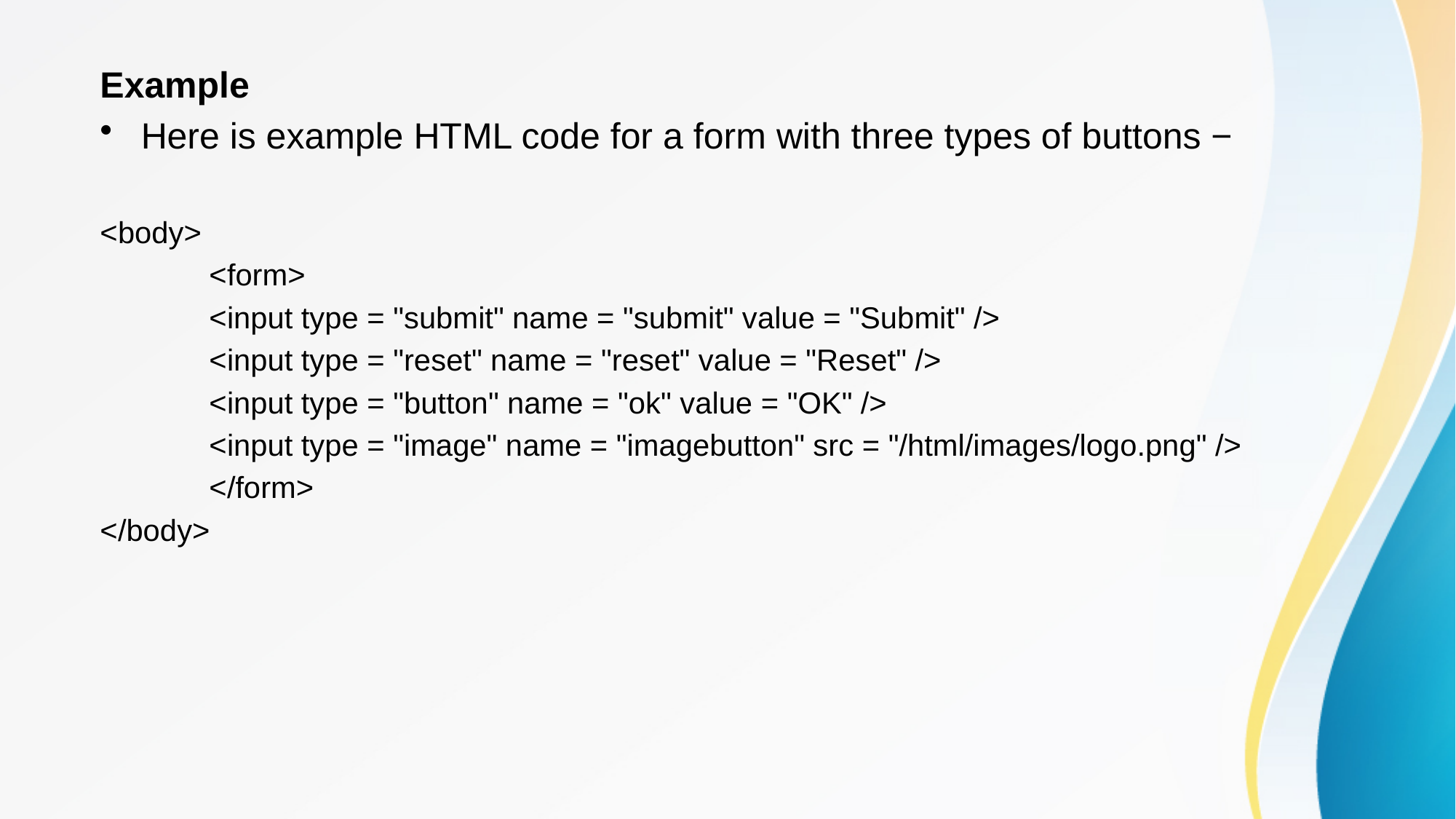

Example
Here is example HTML code for a form with three types of buttons −

<body>
	<form>
	<input type = "submit" name = "submit" value = "Submit" />
	<input type = "reset" name = "reset" value = "Reset" />
	<input type = "button" name = "ok" value = "OK" />
	<input type = "image" name = "imagebutton" src = "/html/images/logo.png" />
	</form>
</body>